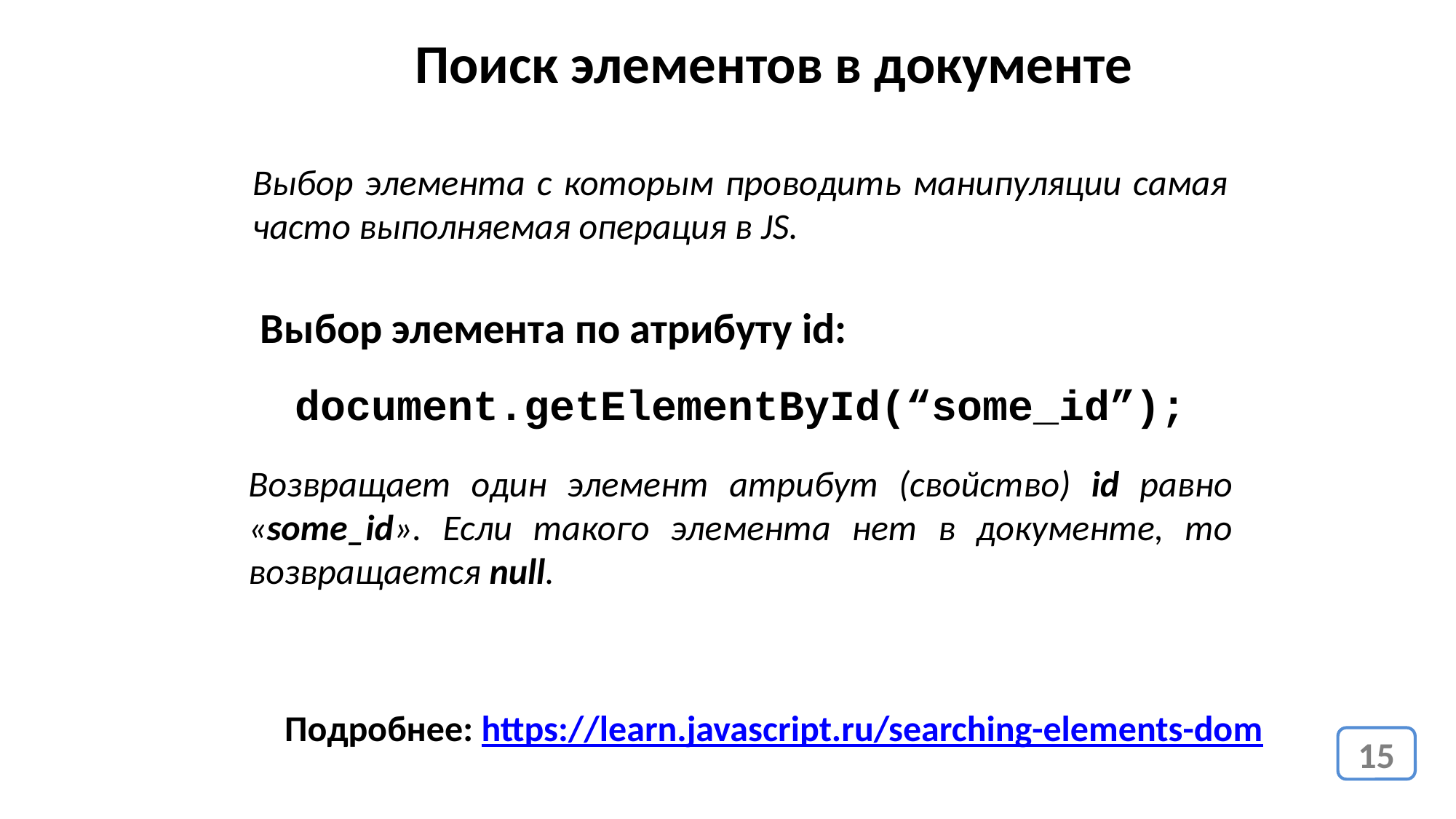

Поиск элементов в документе
Выбор элемента с которым проводить манипуляции самая часто выполняемая операция в JS.
Выбор элемента по атрибуту id:
document.getElementById(“some_id”);
Возвращает один элемент атрибут (свойство) id равно «some_id». Если такого элемента нет в документе, то возвращается null.
Подробнее: https://learn.javascript.ru/searching-elements-dom
15